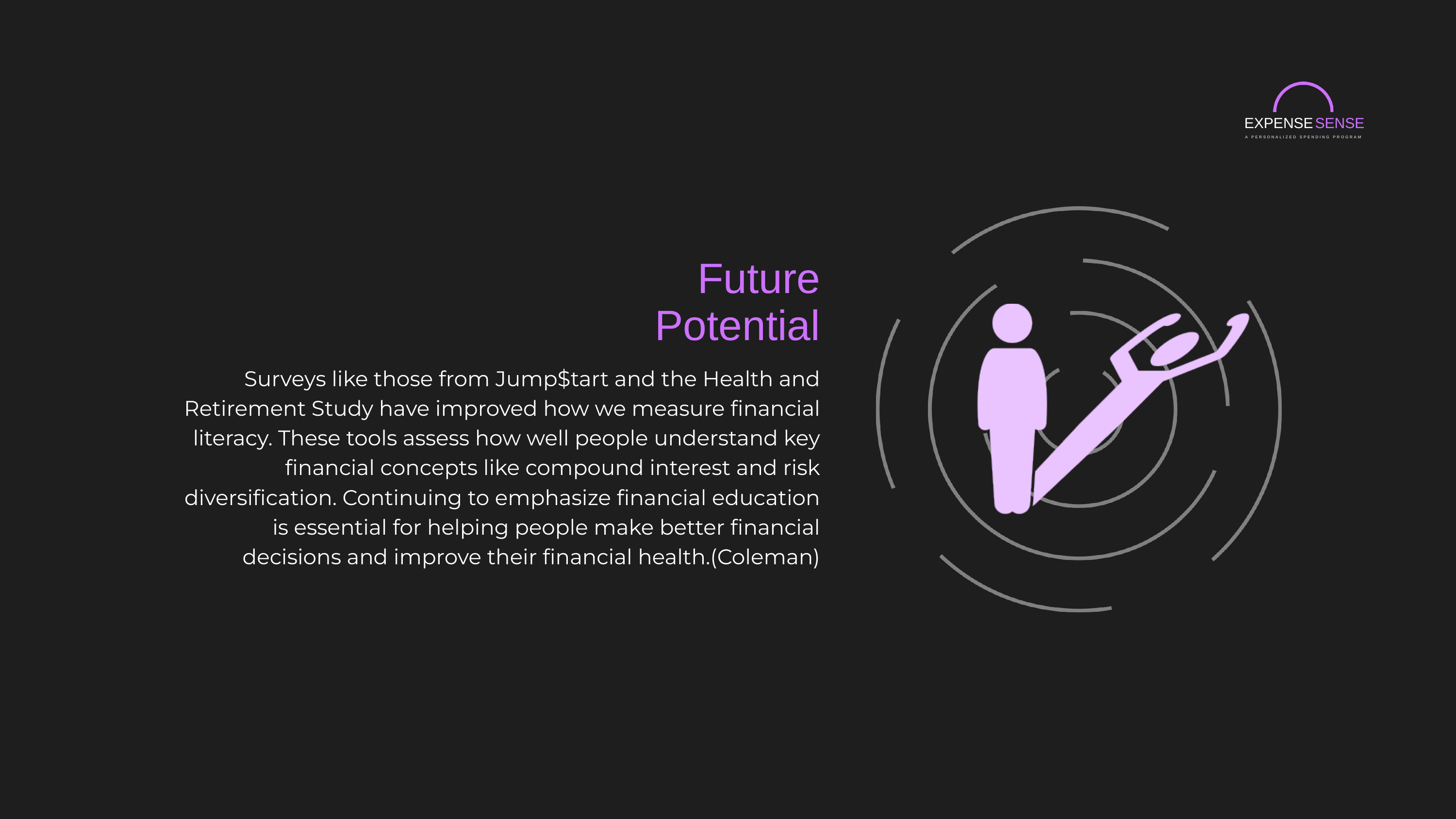

EXPENSE
SENSE
A PERSONALIZED SPENDING PROGRAM

Future
Potential

Surveys like those from Jump$tart and the Health and Retirement Study have improved how we measure financial literacy. These tools assess how well people understand key financial concepts like compound interest and risk diversification. Continuing to emphasize financial education is essential for helping people make better financial decisions and improve their financial health.(Coleman)